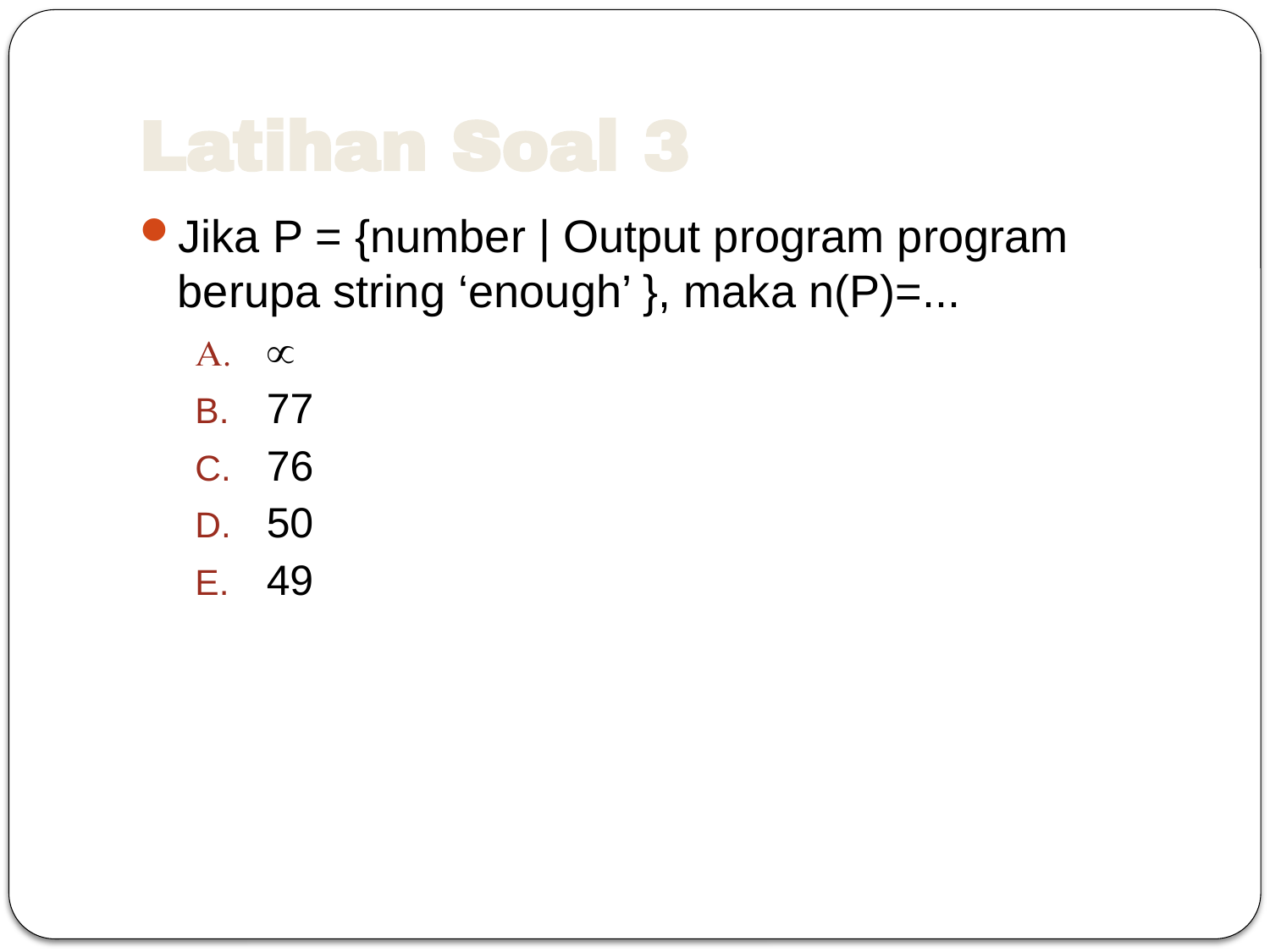

# Latihan Soal 3
Jika P = {number | Output program program berupa string ‘enough’ }, maka n(P)=...
∝
77
76
50
49